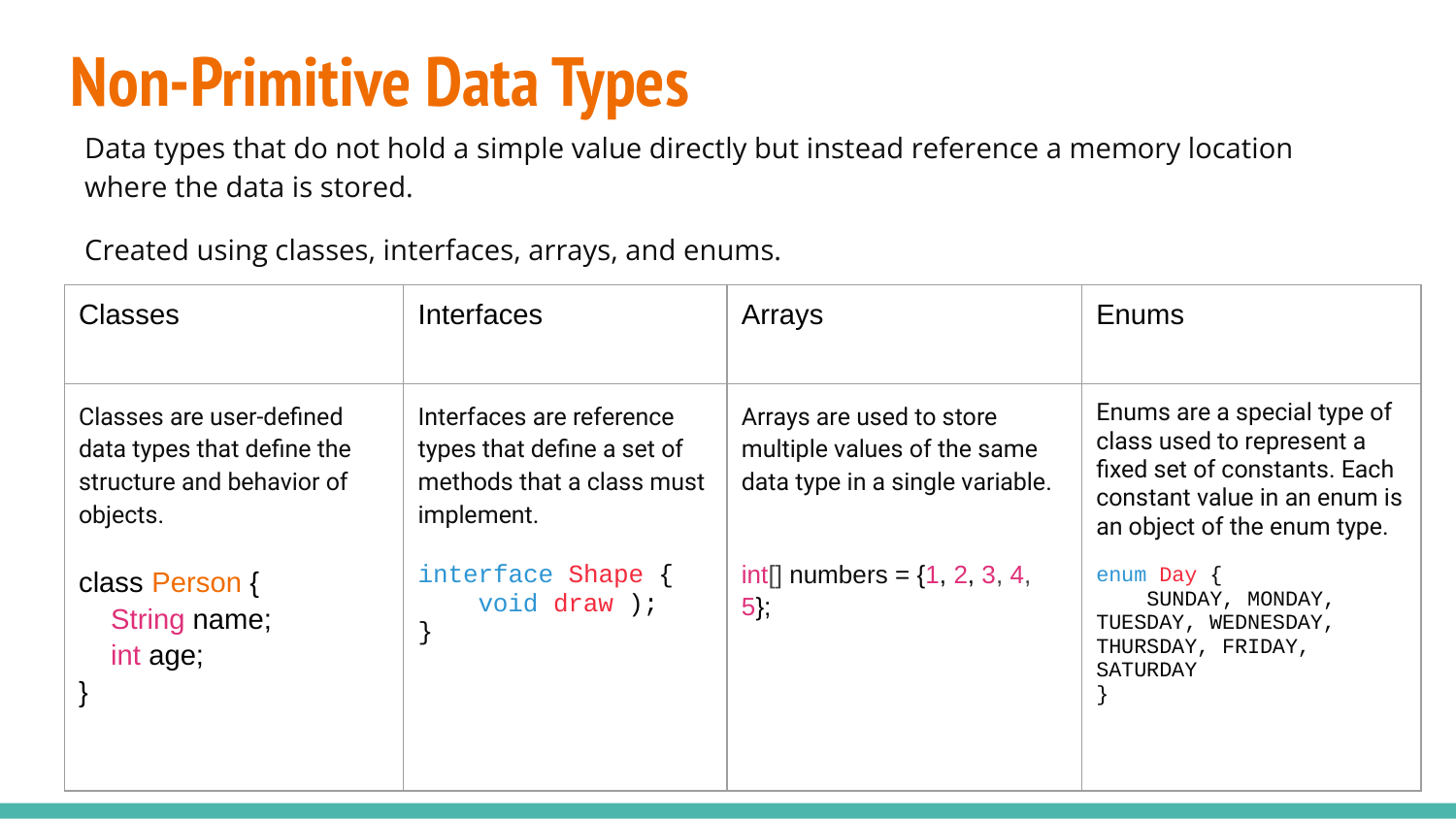

# Non-Primitive Data Types
Data types that do not hold a simple value directly but instead reference a memory location where the data is stored.
Created using classes, interfaces, arrays, and enums.
| Classes | Interfaces | Arrays | Enums |
| --- | --- | --- | --- |
| Classes are user-defined data types that define the structure and behavior of objects. class Person { String name; int age; } | Interfaces are reference types that define a set of methods that a class must implement. interface Shape { void draw(); } | Arrays are used to store multiple values of the same data type in a single variable. int[] numbers = {1, 2, 3, 4, 5}; | Enums are a special type of class used to represent a fixed set of constants. Each constant value in an enum is an object of the enum type. enum Day { SUNDAY, MONDAY, TUESDAY, WEDNESDAY, THURSDAY, FRIDAY, SATURDAY } |